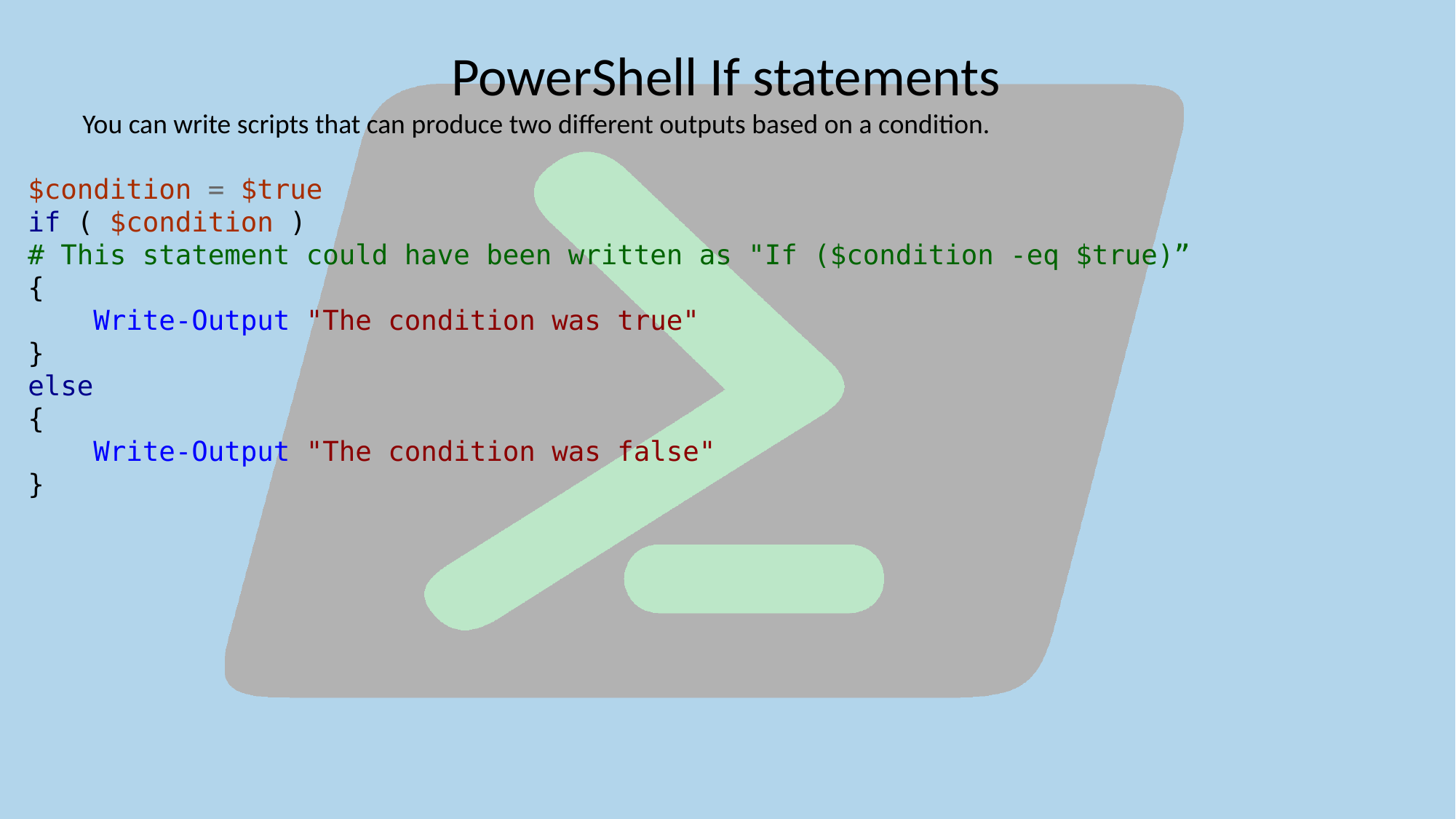

PowerShell If statements
You can write scripts that can produce two different outputs based on a condition.

$condition = $true
if ( $condition )
# This statement could have been written as "If ($condition -eq $true)”
{
    Write-Output "The condition was true"
}
else
{
    Write-Output "The condition was false"
}